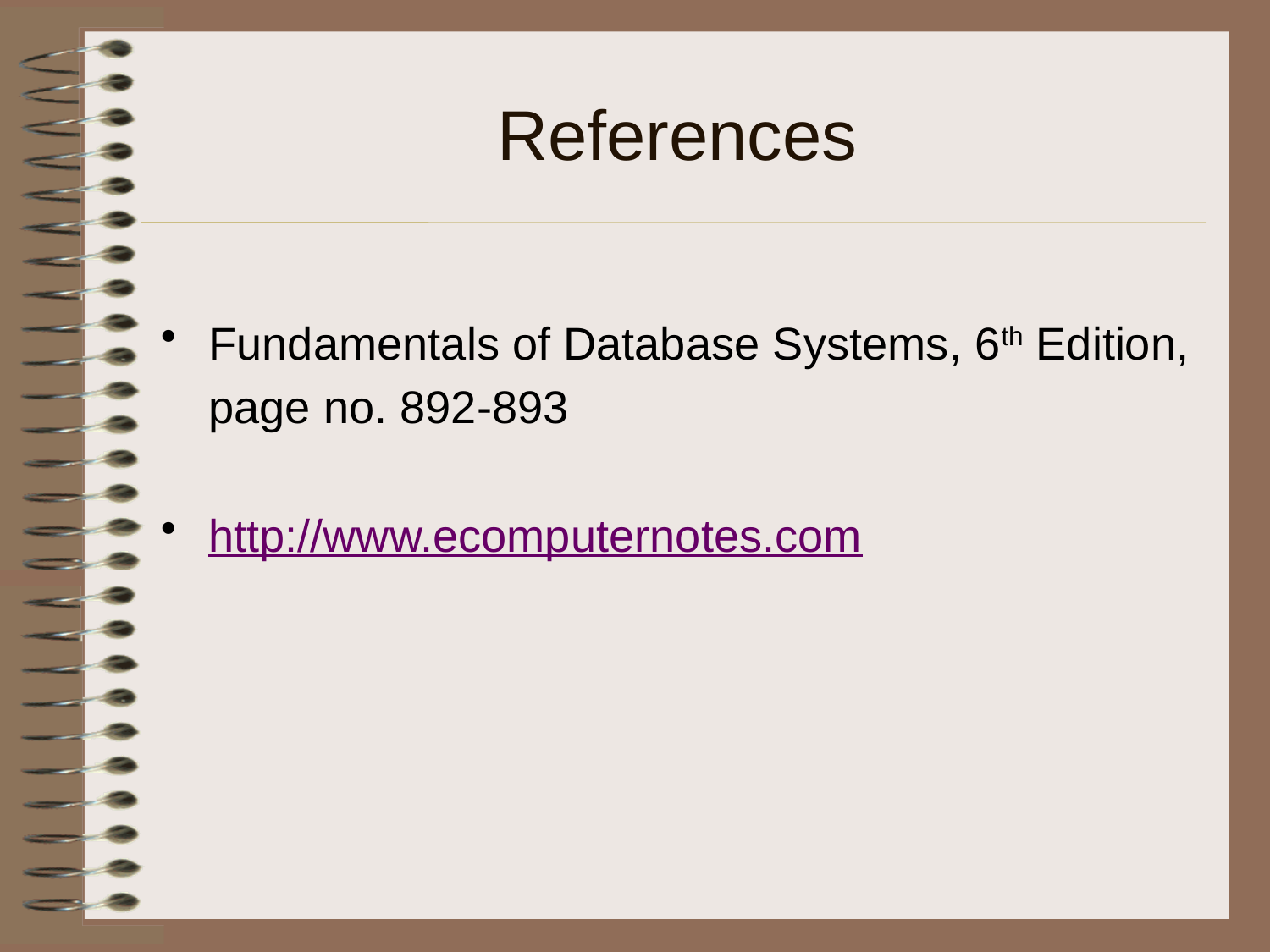

# References

Fundamentals of Database Systems, 6th Edition,
	page no. 892-893

http://www.ecomputernotes.com